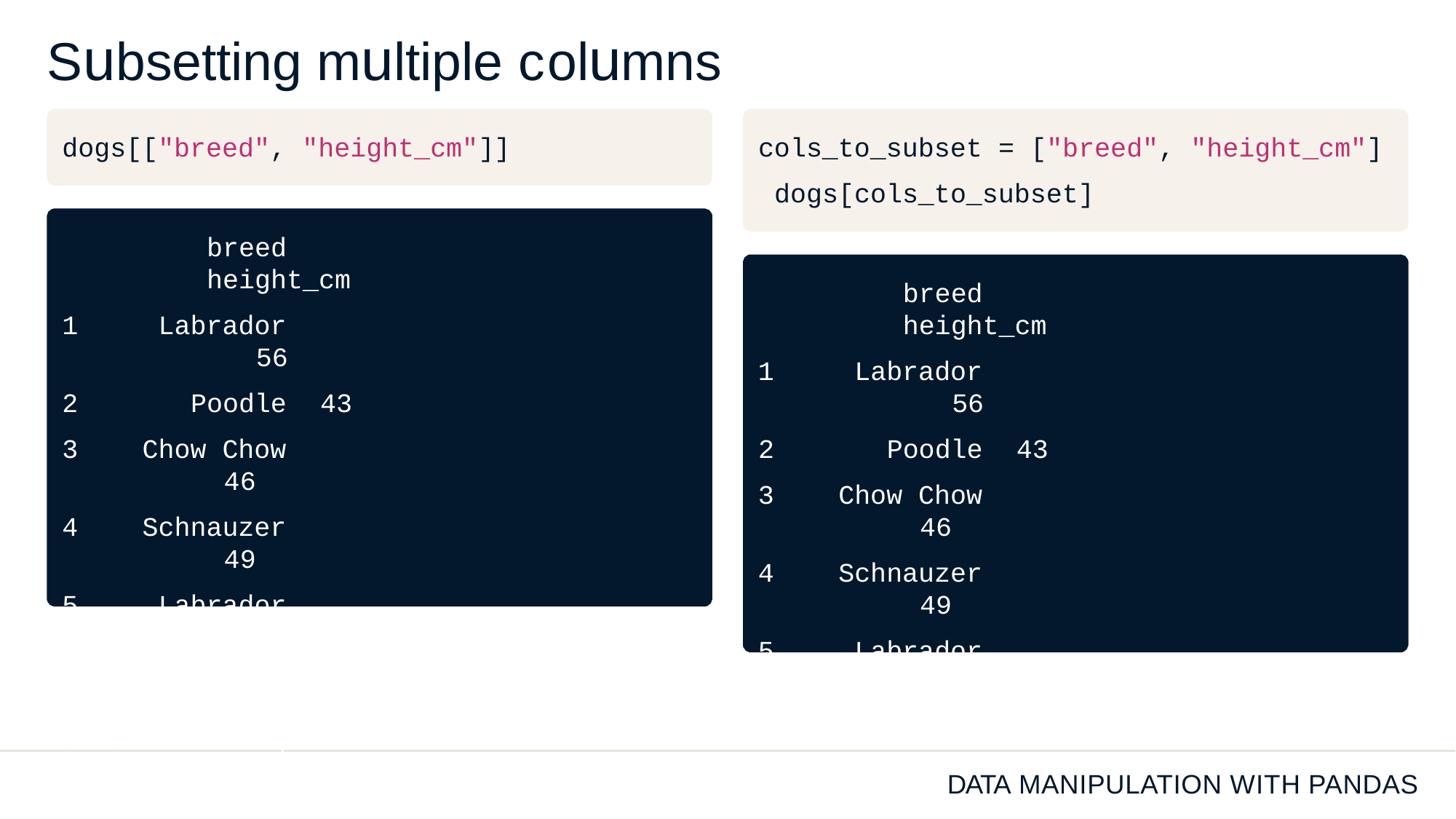

# Subsetting multiple columns

cols_to_subset = ["breed", "height_cm"]  dogs[cols_to_subset]
dogs[["breed", "height_cm"]]

breed	height_cm
Labrador	56
Poodle	43
Chow Chow	46
Schnauzer	49
Labrador	59
Chihuahua	18
St. Bernard	77

breed	height_cm
Labrador	56
Poodle	43
Chow Chow	46
Schnauzer	49
Labrador	59
Chihuahua	18
St. Bernard	77
DATA MANIPULATION WITH PANDAS